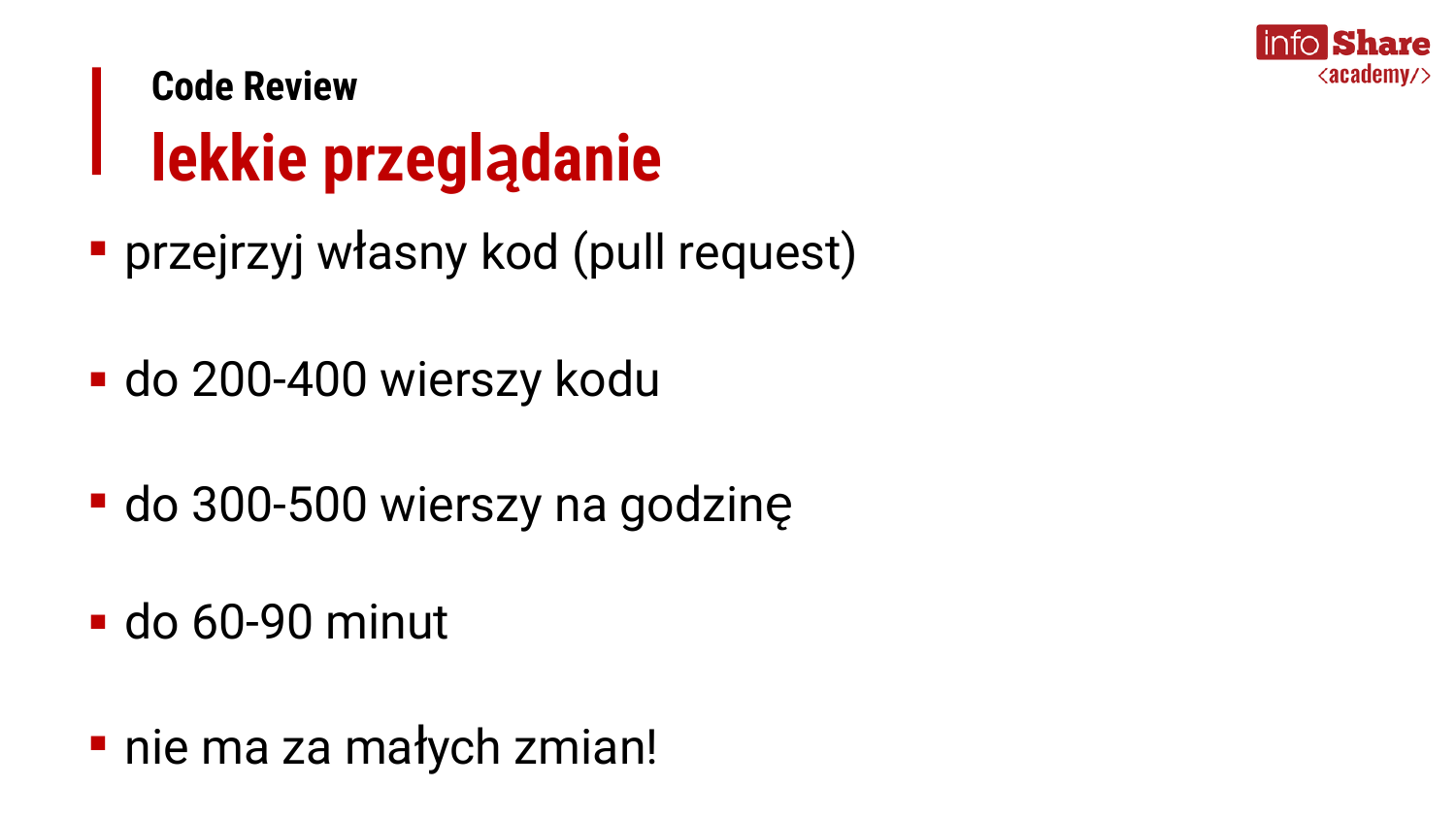

Code Review
lekkie przeglądanie
przejrzyj własny kod (pull request)

do 200-400 wierszy kodu
do 300-500 wierszy na godzinę
do 60-90 minut

nie ma za małych zmian!